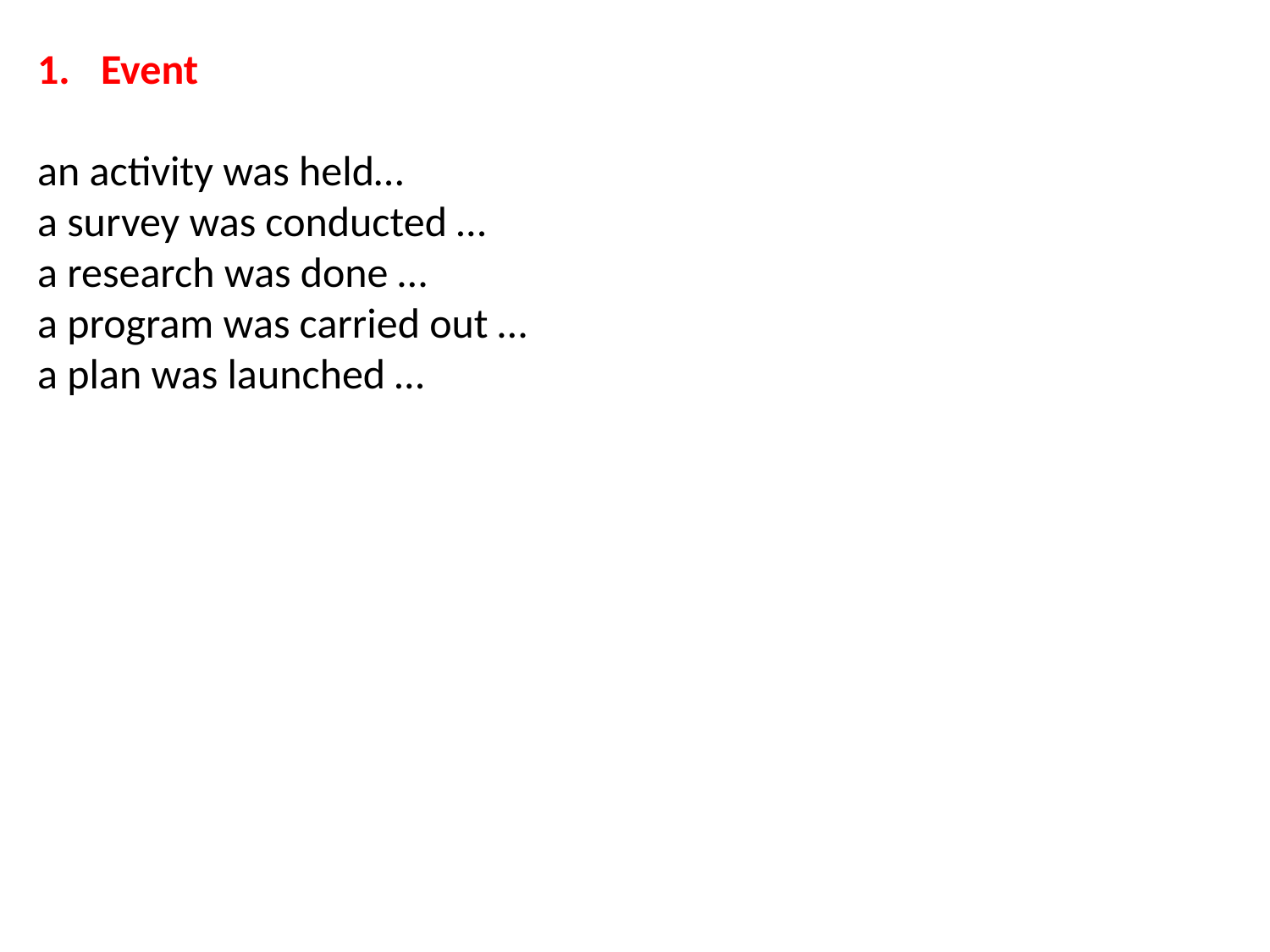

Event

an activity was held…
a survey was conducted …
a research was done …
a program was carried out …
a plan was launched …